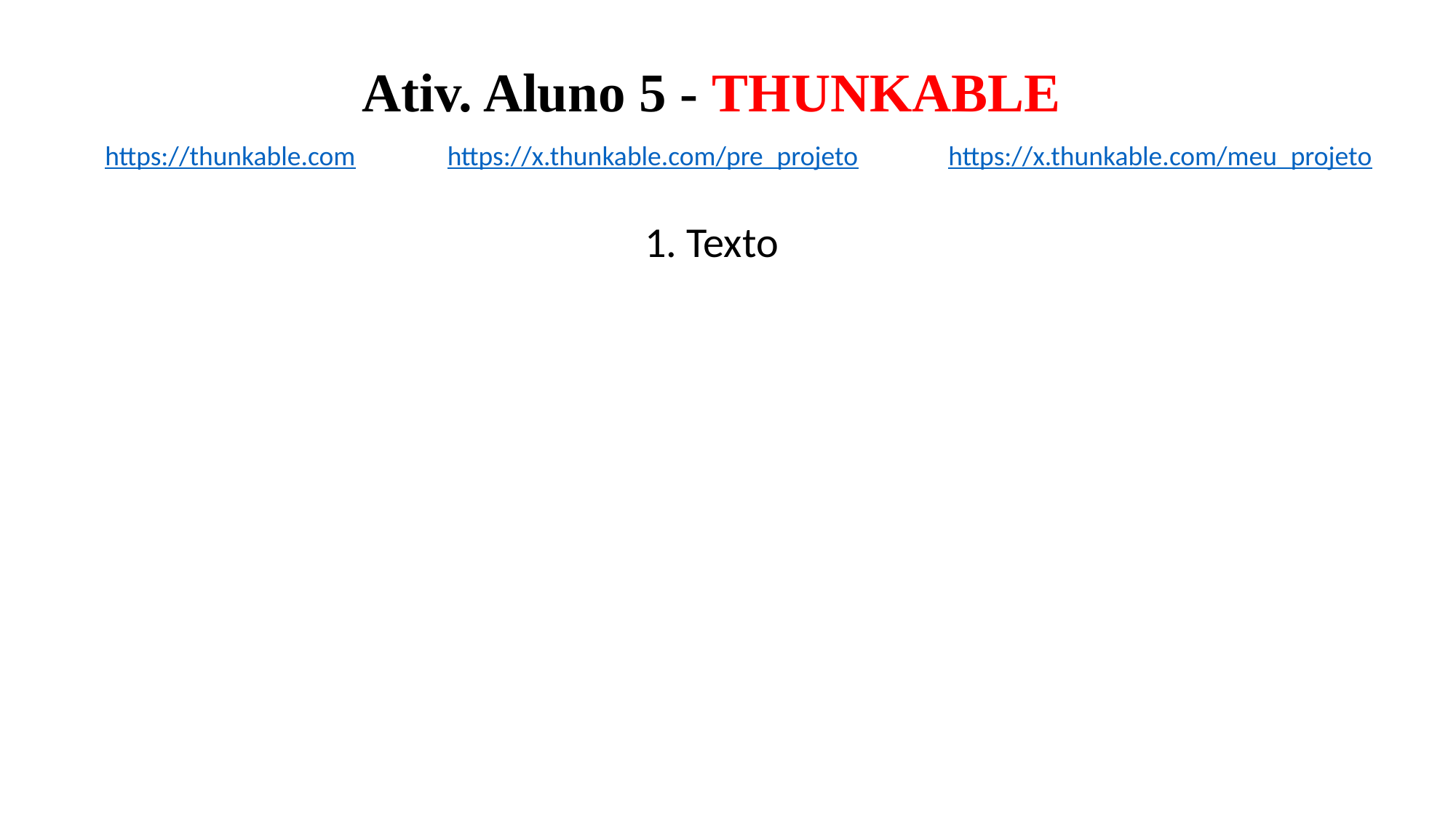

Ativ. Aluno 5 - THUNKABLE
https://thunkable.com

https://x.thunkable.com/pre_projeto

https://x.thunkable.com/meu_projeto

1. Texto